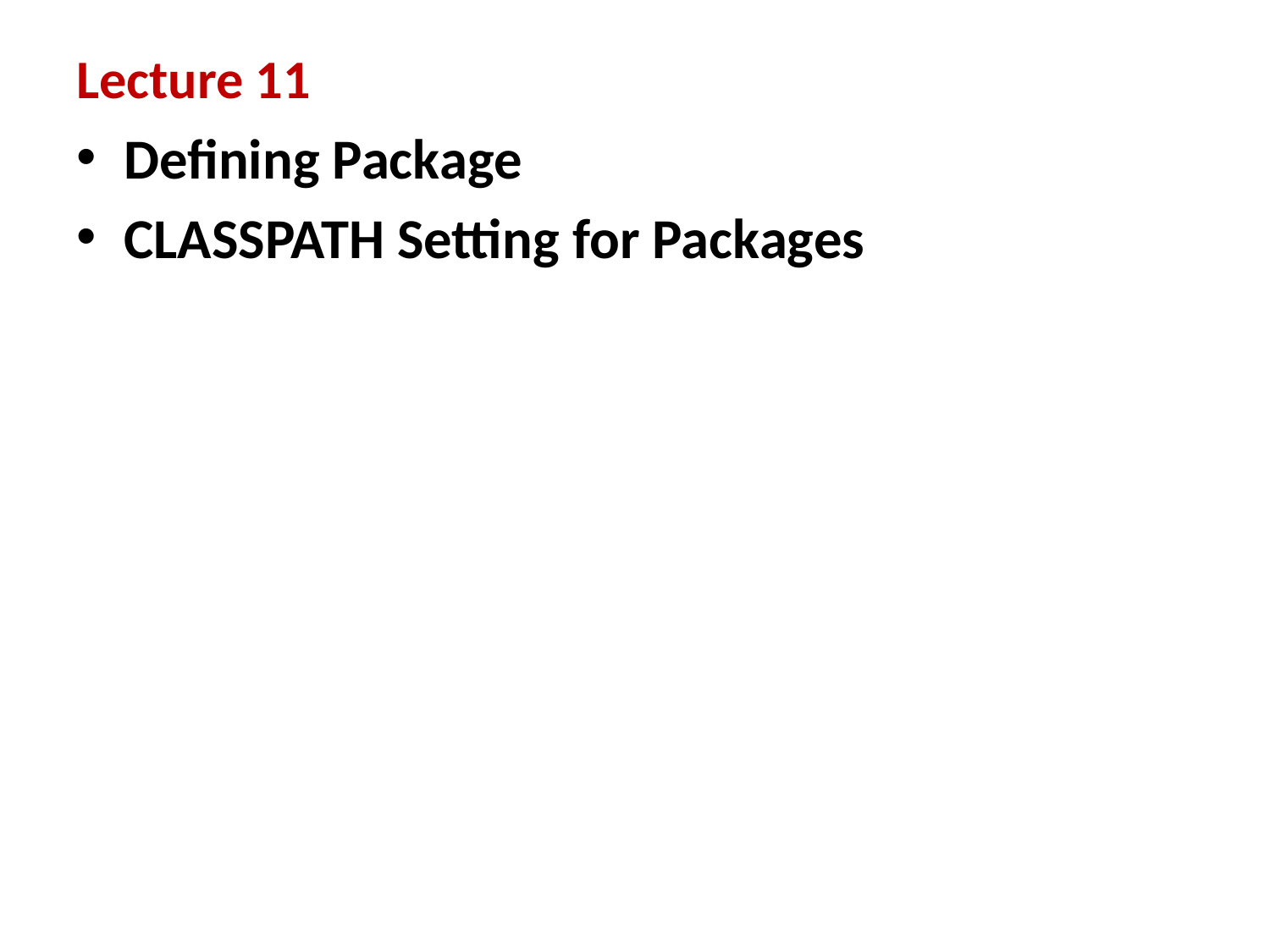

# Lecture 11
Defining Package
CLASSPATH Setting for Packages